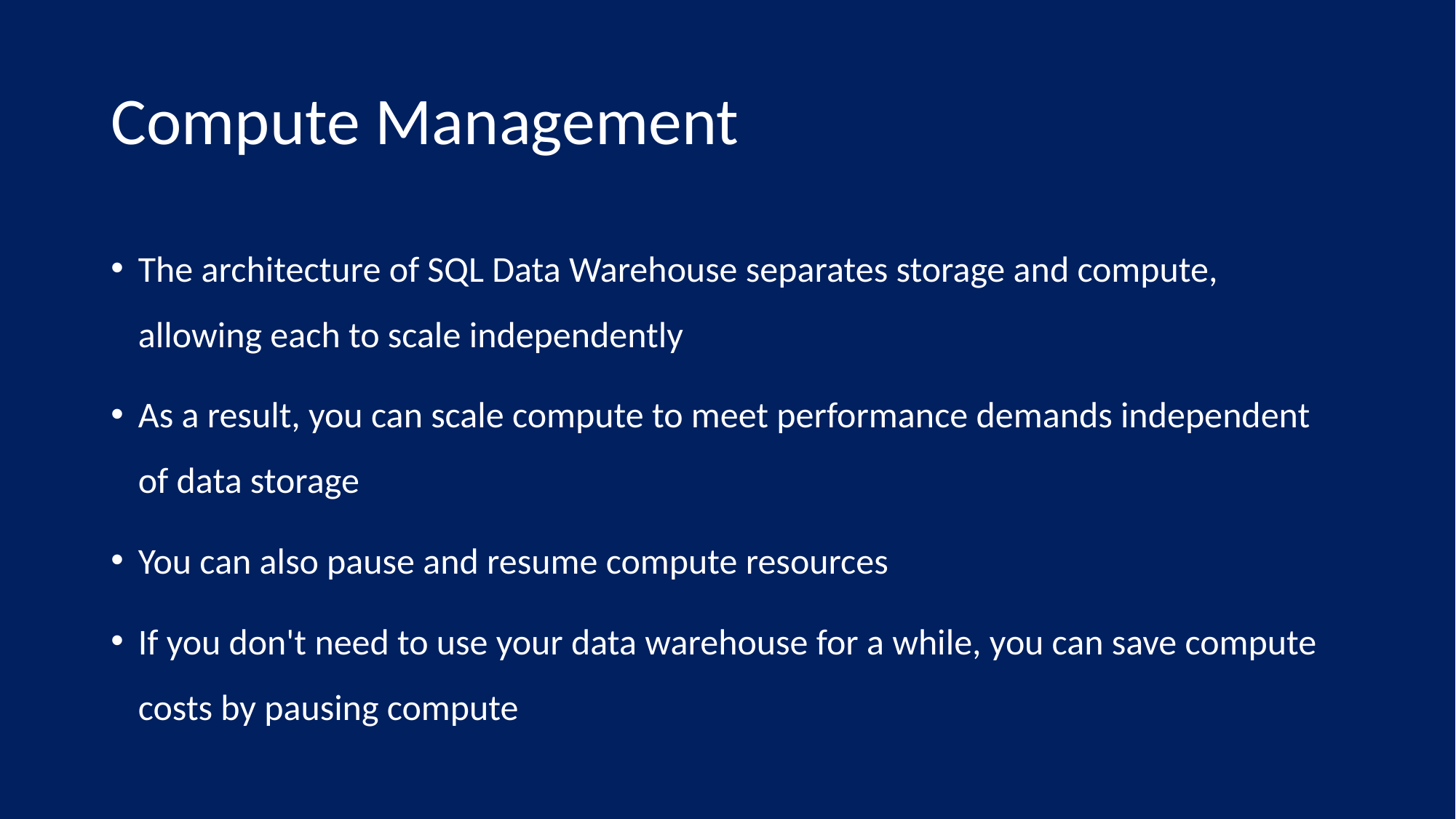

# Compute Management
The architecture of SQL Data Warehouse separates storage and compute, allowing each to scale independently
As a result, you can scale compute to meet performance demands independent of data storage
You can also pause and resume compute resources
If you don't need to use your data warehouse for a while, you can save compute costs by pausing compute